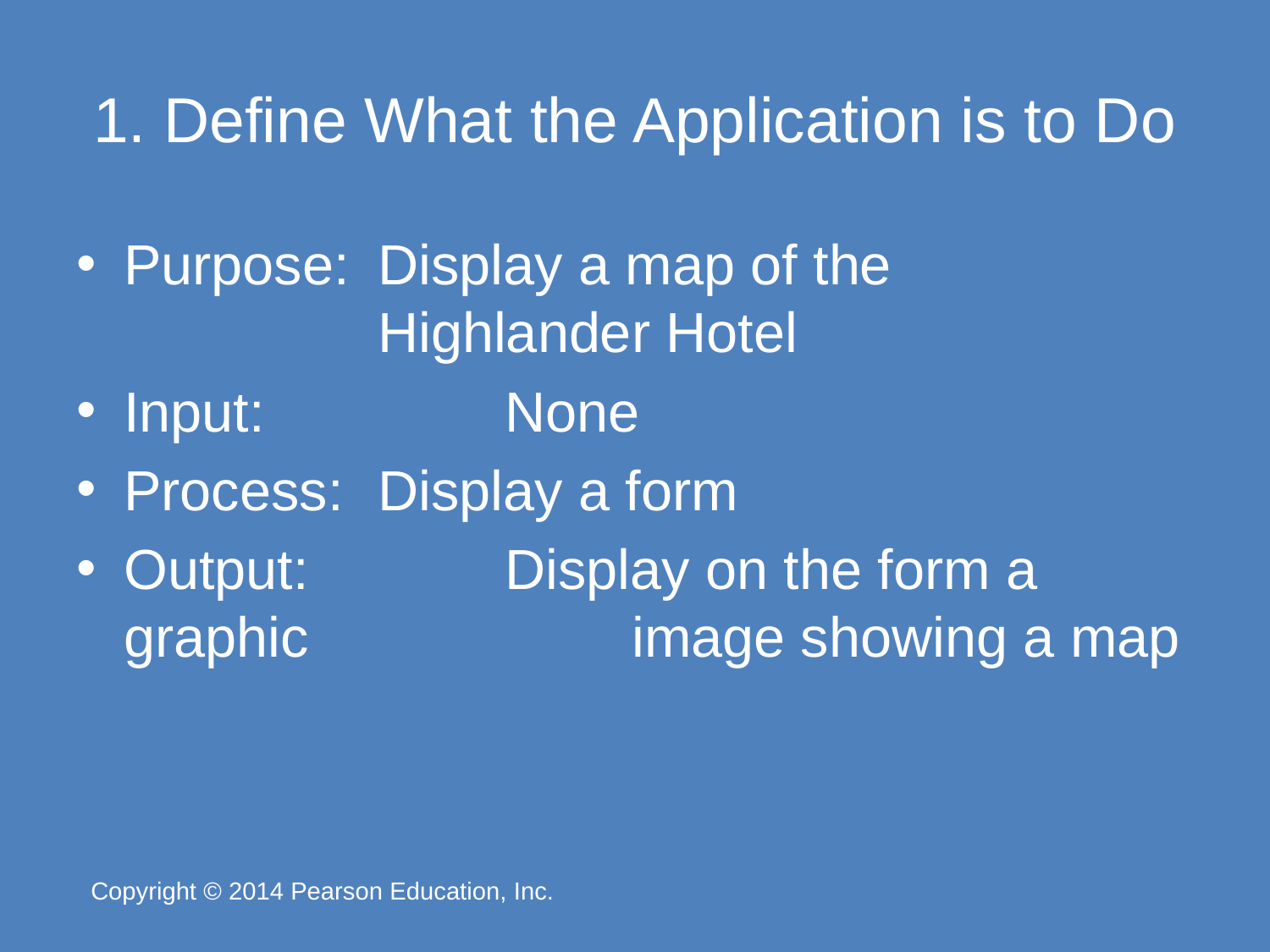

# 1. Define What the Application is to Do
Purpose: 	Display a map of the 				Highlander Hotel
Input: 		None
Process: 	Display a form
Output: 		Display on the form a graphic 			image showing a map